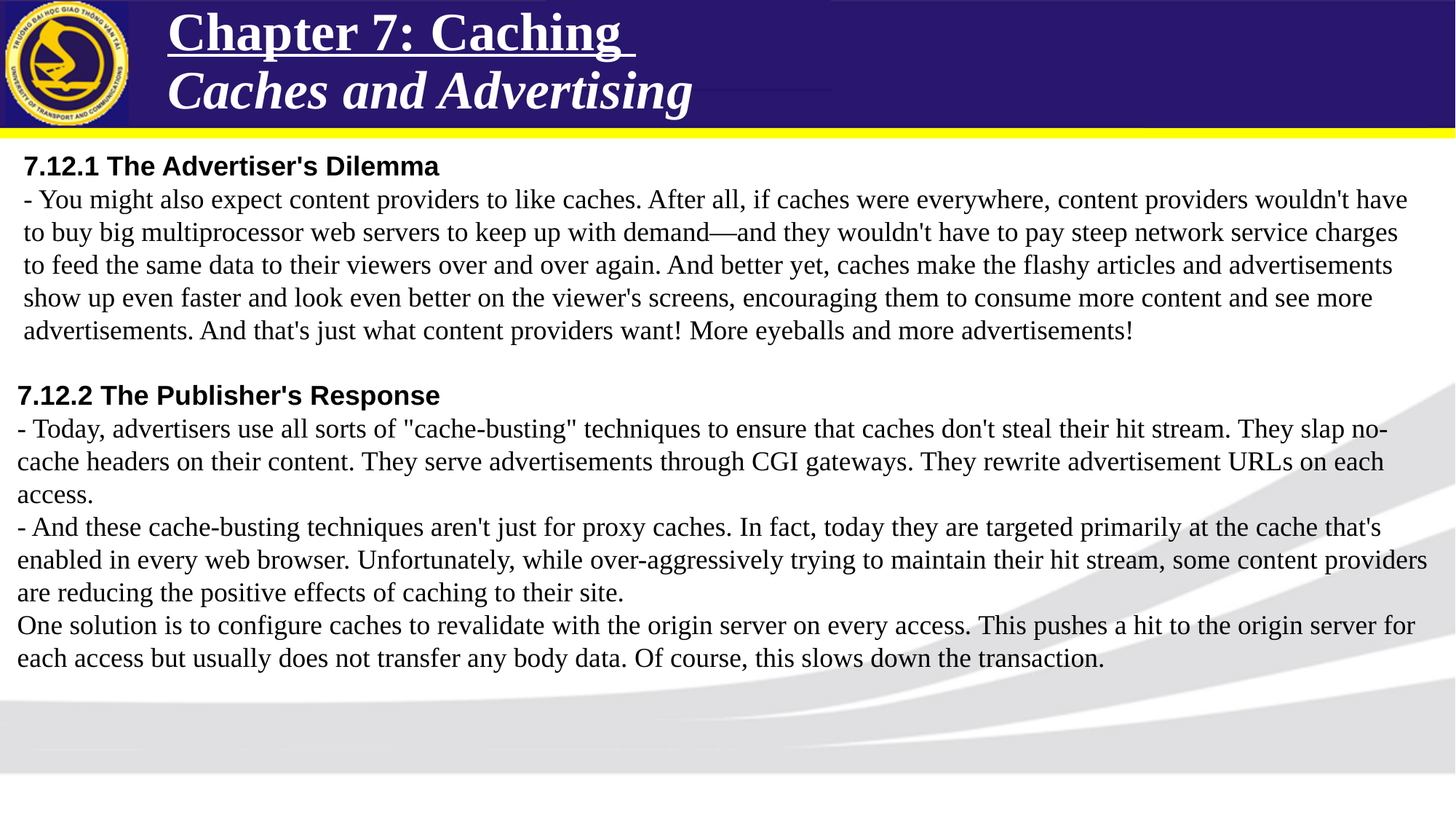

Chapter 7: Caching
Caches and Advertising
7.12.1 The Advertiser's Dilemma
- You might also expect content providers to like caches. After all, if caches were everywhere, content providers wouldn't have to buy big multiprocessor web servers to keep up with demand—and they wouldn't have to pay steep network service charges to feed the same data to their viewers over and over again. And better yet, caches make the flashy articles and advertisements show up even faster and look even better on the viewer's screens, encouraging them to consume more content and see more
advertisements. And that's just what content providers want! More eyeballs and more advertisements!
7.12.2 The Publisher's Response
- Today, advertisers use all sorts of "cache-busting" techniques to ensure that caches don't steal their hit stream. They slap no-cache headers on their content. They serve advertisements through CGI gateways. They rewrite advertisement URLs on each access.
- And these cache-busting techniques aren't just for proxy caches. In fact, today they are targeted primarily at the cache that's enabled in every web browser. Unfortunately, while over-aggressively trying to maintain their hit stream, some content providers are reducing the positive effects of caching to their site.
One solution is to configure caches to revalidate with the origin server on every access. This pushes a hit to the origin server for each access but usually does not transfer any body data. Of course, this slows down the transaction.